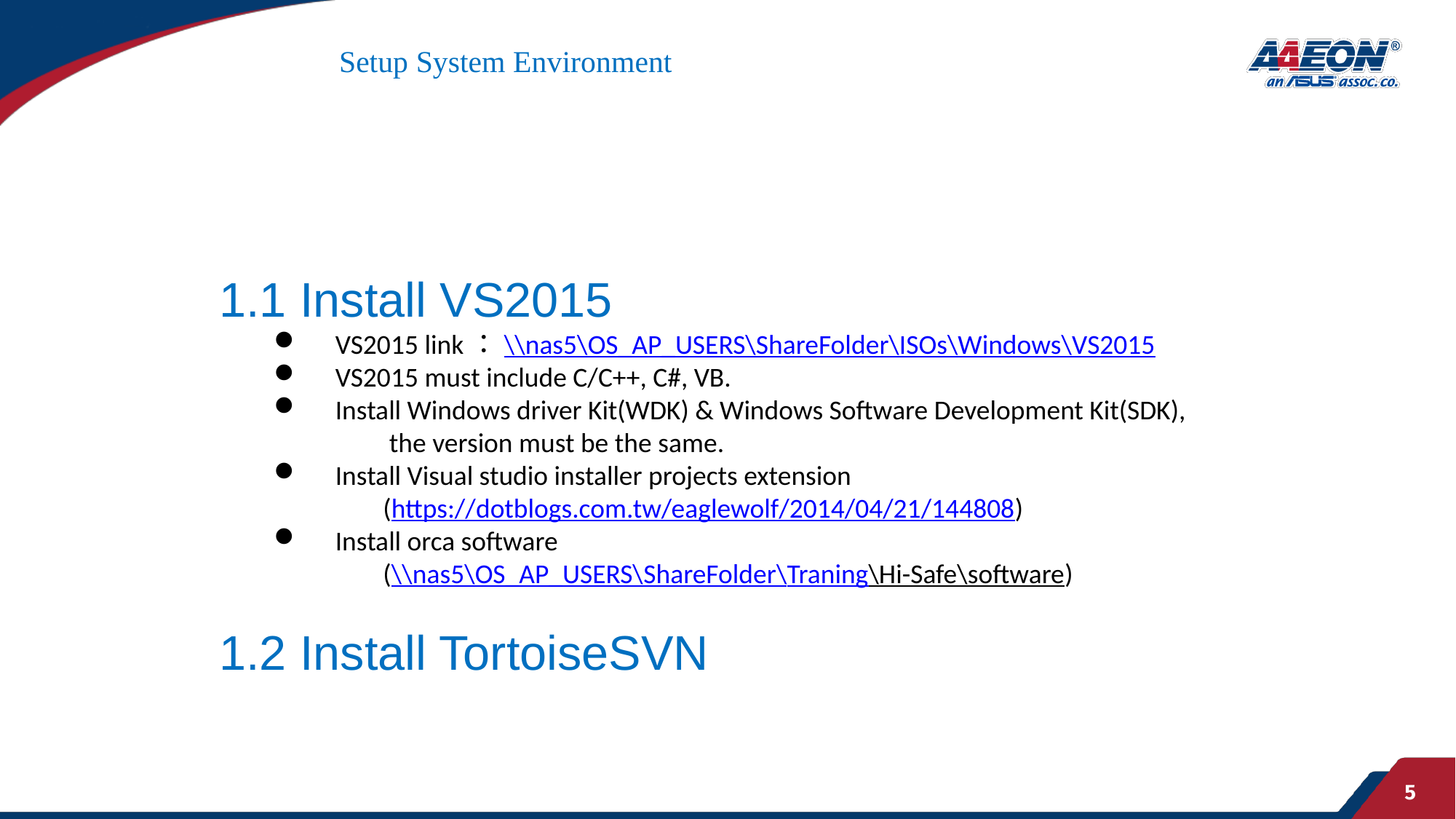

# Setup System Environment
1.1 Install VS2015
VS2015 link：\\nas5\OS_AP_USERS\ShareFolder\ISOs\Windows\VS2015
VS2015 must include C/C++, C#, VB.
Install Windows driver Kit(WDK) & Windows Software Development Kit(SDK),
	 the version must be the same.
Install Visual studio installer projects extension
	(https://dotblogs.com.tw/eaglewolf/2014/04/21/144808)
Install orca software
	(\\nas5\OS_AP_USERS\ShareFolder\Traning\Hi-Safe\software)

1.2 Install TortoiseSVN
5